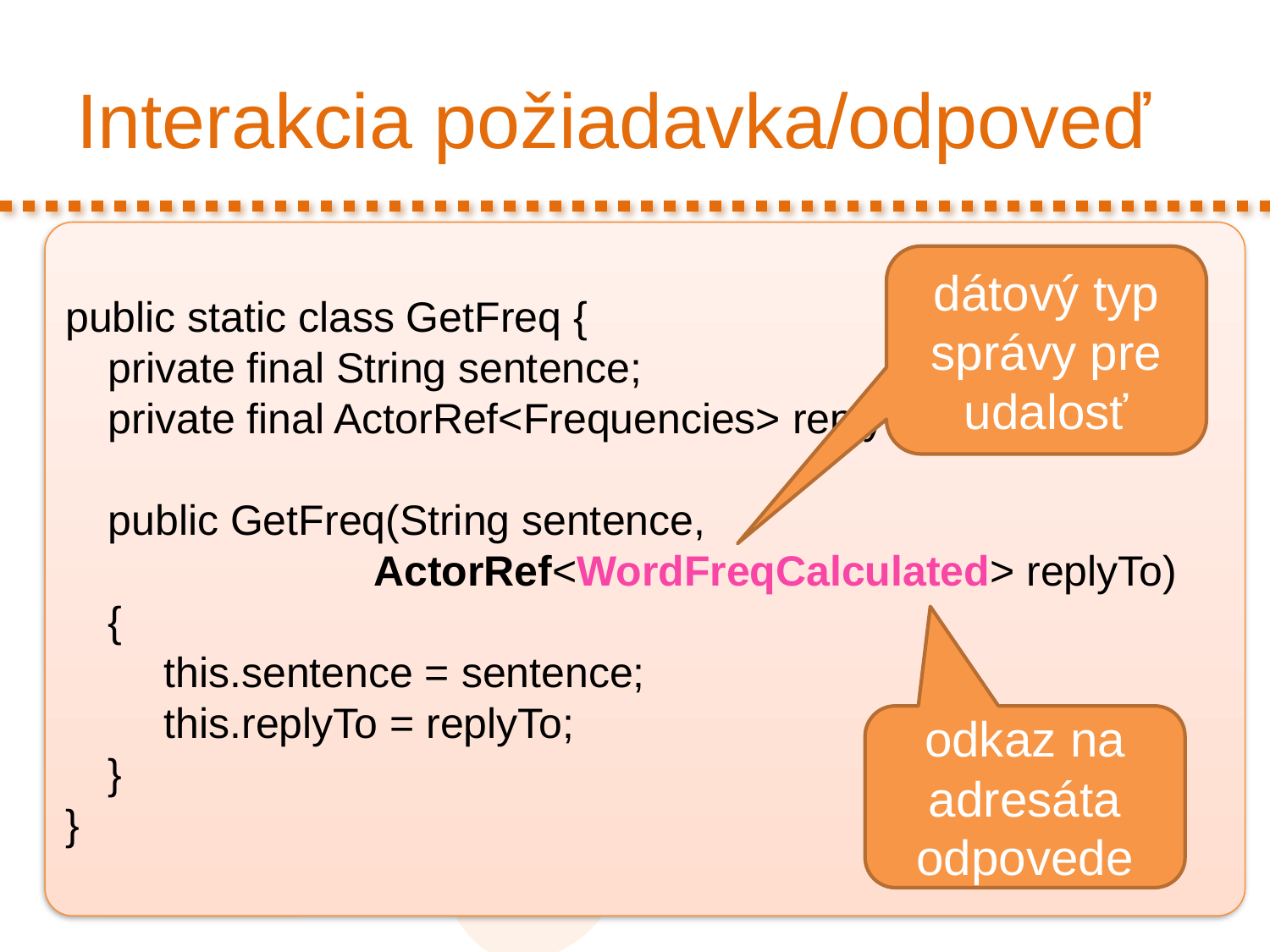

# Interakcia požiadavka/odpoveď
public static class GetFreq {
	private final String sentence;
	private final ActorRef<Frequencies> replyTo;
	public GetFreq(String sentence,
			ActorRef<WordFreqCalculated> replyTo)
	{
		this.sentence = sentence;
		this.replyTo = replyTo;
	}
}

dátový typ správy pre udalosť
odkaz na adresáta odpovede